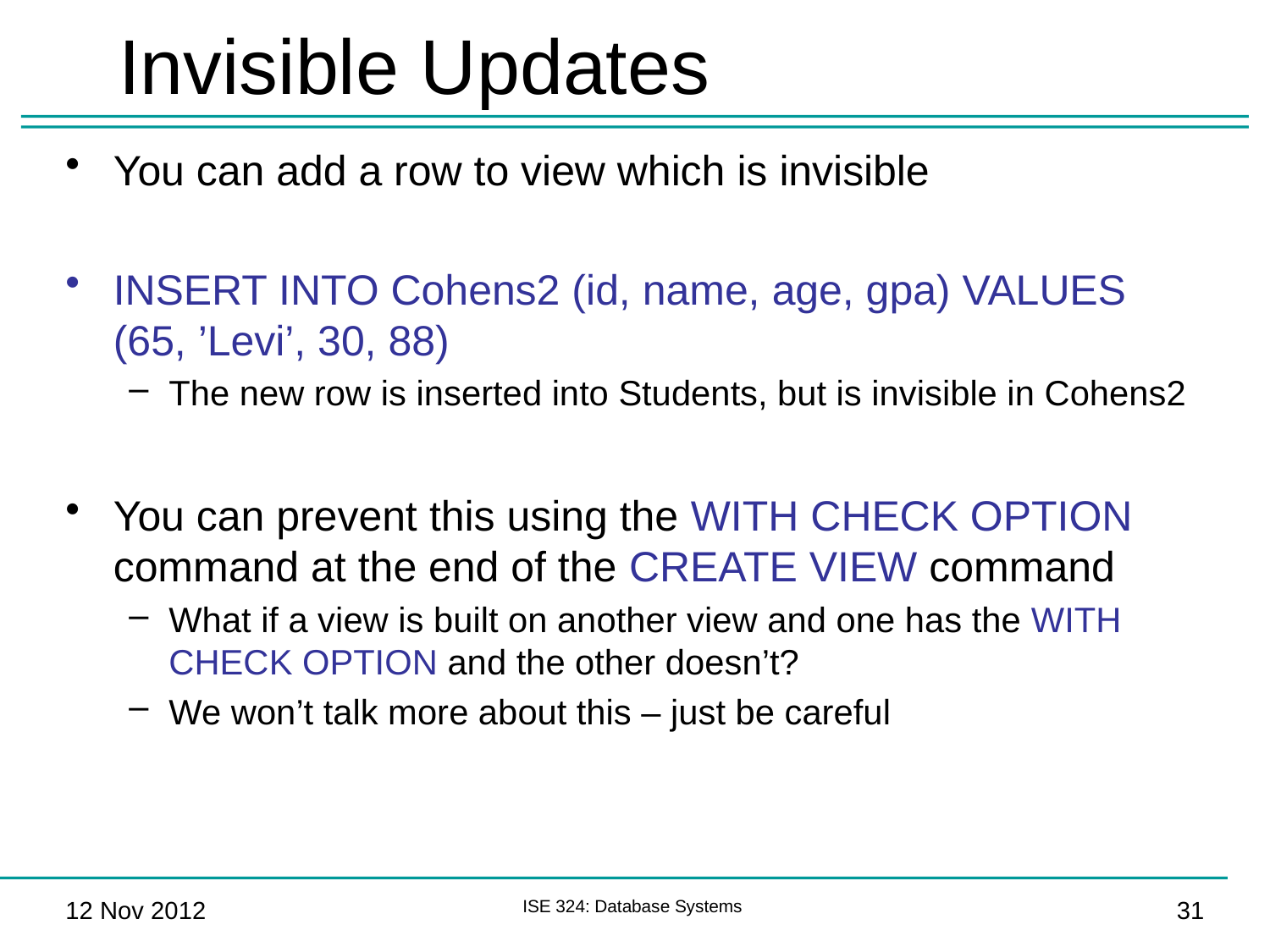

# Invisible Updates
You can add a row to view which is invisible

INSERT INTO Cohens2 (id, name, age, gpa) VALUES (65, ’Levi’, 30, 88)
The new row is inserted into Students, but is invisible in Cohens2

You can prevent this using the WITH CHECK OPTION command at the end of the CREATE VIEW command
What if a view is built on another view and one has the WITH CHECK OPTION and the other doesn’t?
We won’t talk more about this – just be careful

12 Nov 2012
ISE 324: Database Systems
31